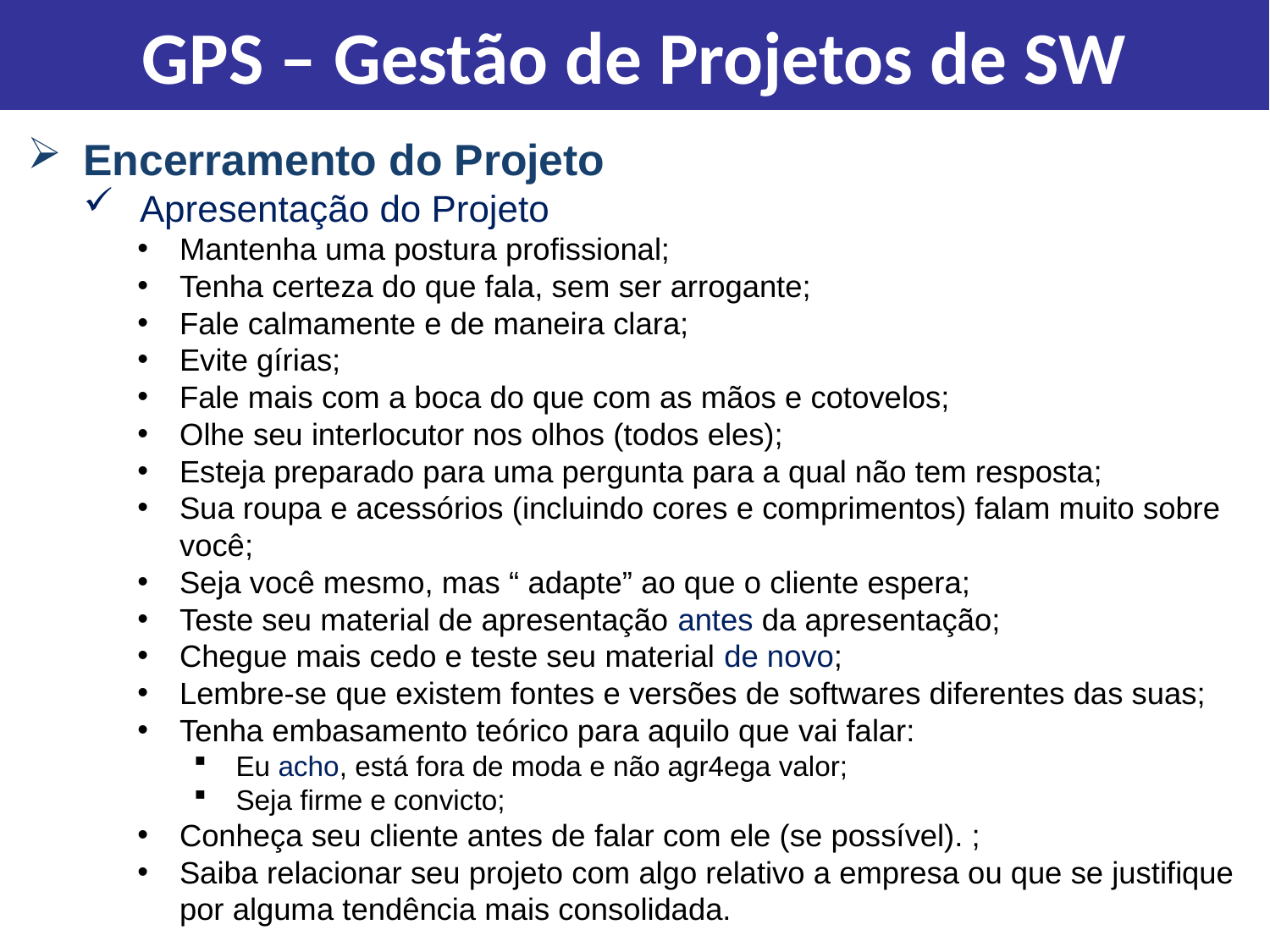

GPS – Gestão de Projetos de SW
Encerramento do Projeto
Apresentação do Projeto
Mantenha uma postura profissional;
Tenha certeza do que fala, sem ser arrogante;
Fale calmamente e de maneira clara;
Evite gírias;
Fale mais com a boca do que com as mãos e cotovelos;
Olhe seu interlocutor nos olhos (todos eles);
Esteja preparado para uma pergunta para a qual não tem resposta;
Sua roupa e acessórios (incluindo cores e comprimentos) falam muito sobre você;
Seja você mesmo, mas “ adapte” ao que o cliente espera;
Teste seu material de apresentação antes da apresentação;
Chegue mais cedo e teste seu material de novo;
Lembre-se que existem fontes e versões de softwares diferentes das suas;
Tenha embasamento teórico para aquilo que vai falar:
Eu acho, está fora de moda e não agr4ega valor;
Seja firme e convicto;
Conheça seu cliente antes de falar com ele (se possível). ;
Saiba relacionar seu projeto com algo relativo a empresa ou que se justifique por alguma tendência mais consolidada.